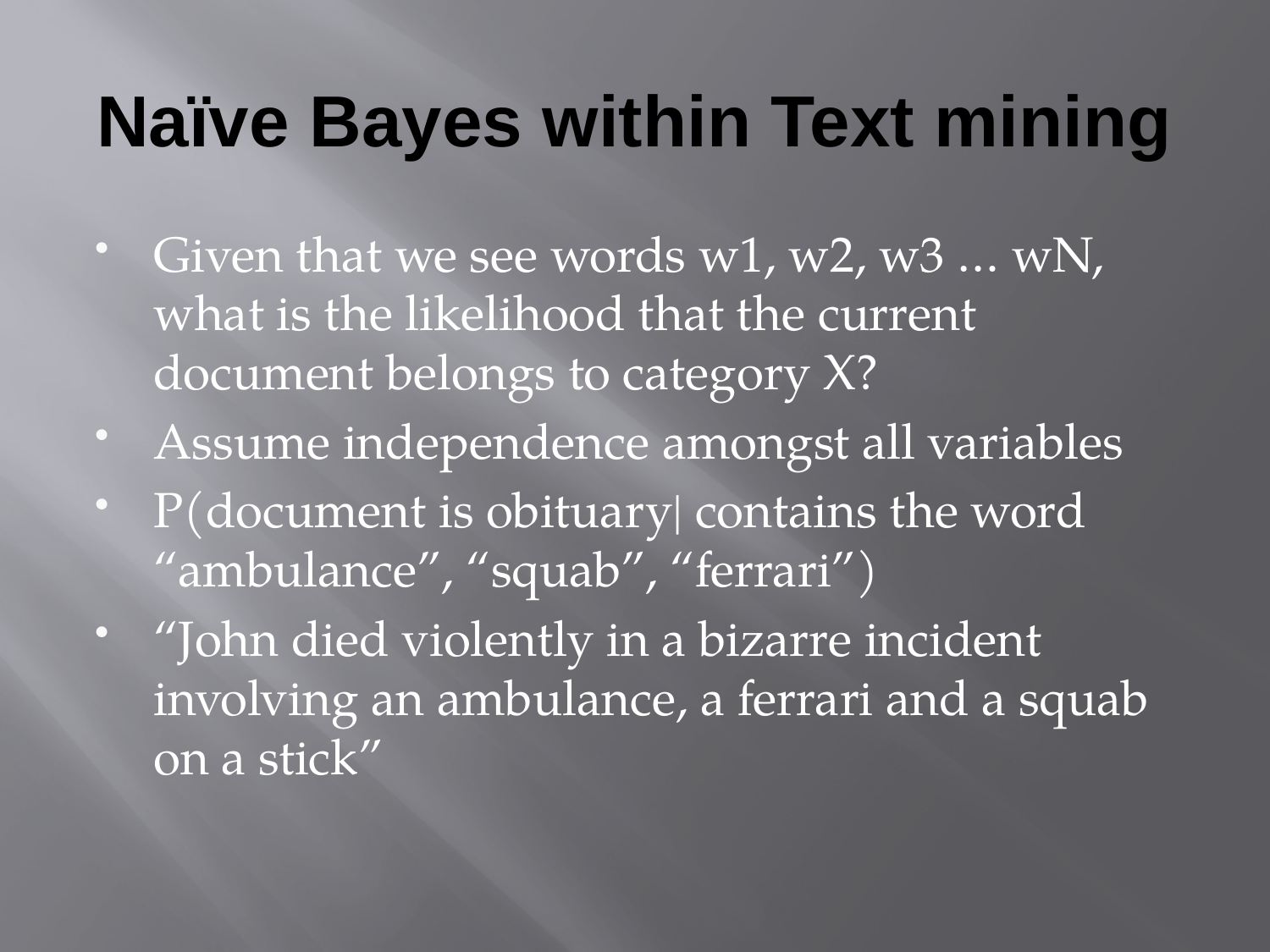

# Naïve Bayes within Text mining
Given that we see words w1, w2, w3 … wN, what is the likelihood that the current document belongs to category X?
Assume independence amongst all variables
P(document is obituary| contains the word “ambulance”, “squab”, “ferrari”)
“John died violently in a bizarre incident involving an ambulance, a ferrari and a squab on a stick”